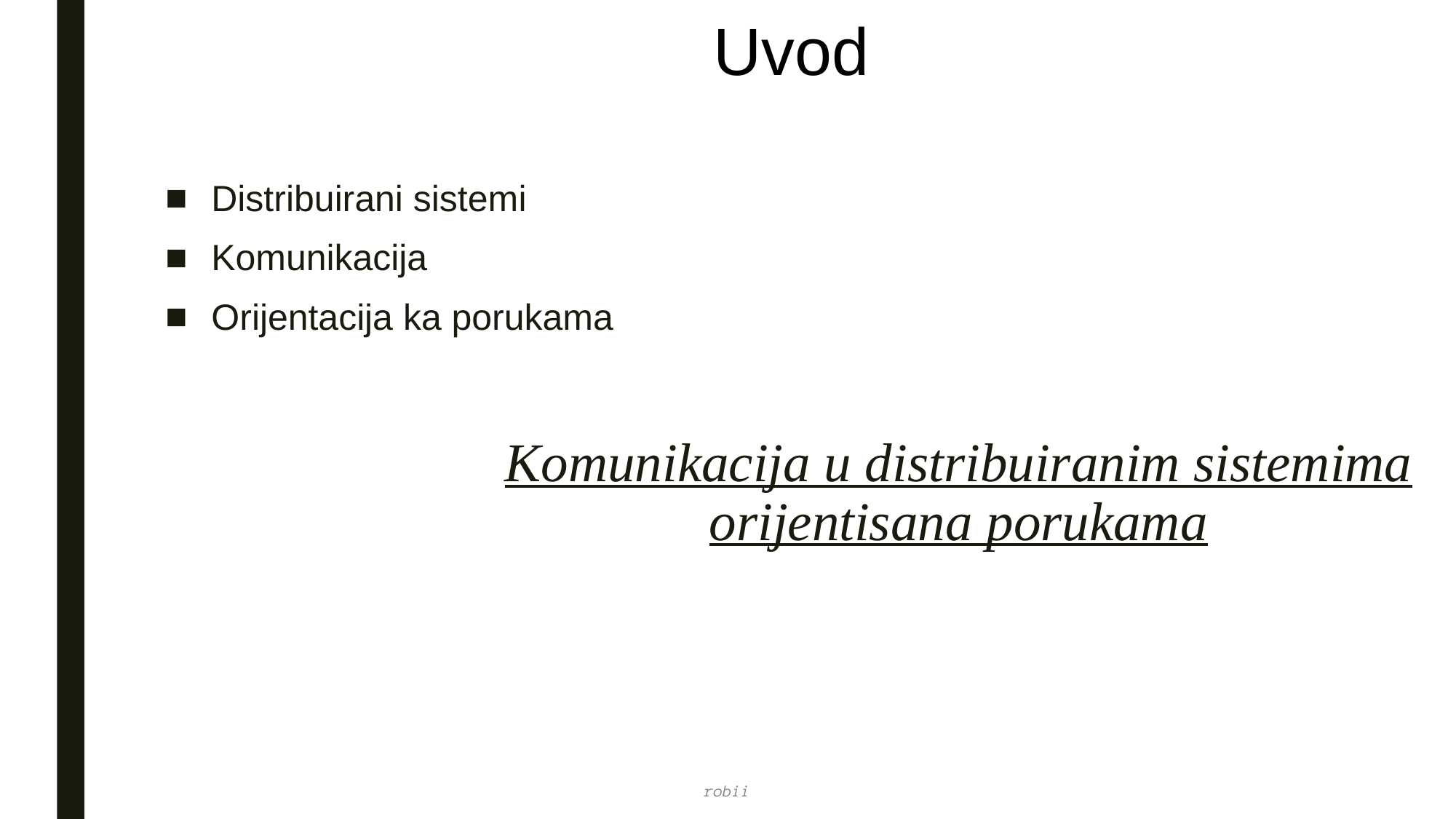

# Uvod
Distribuirani sistemi
Komunikacija
Orijentacija ka porukama

Komunikacija u distribuiranim sistemima
orijentisana porukama
robii